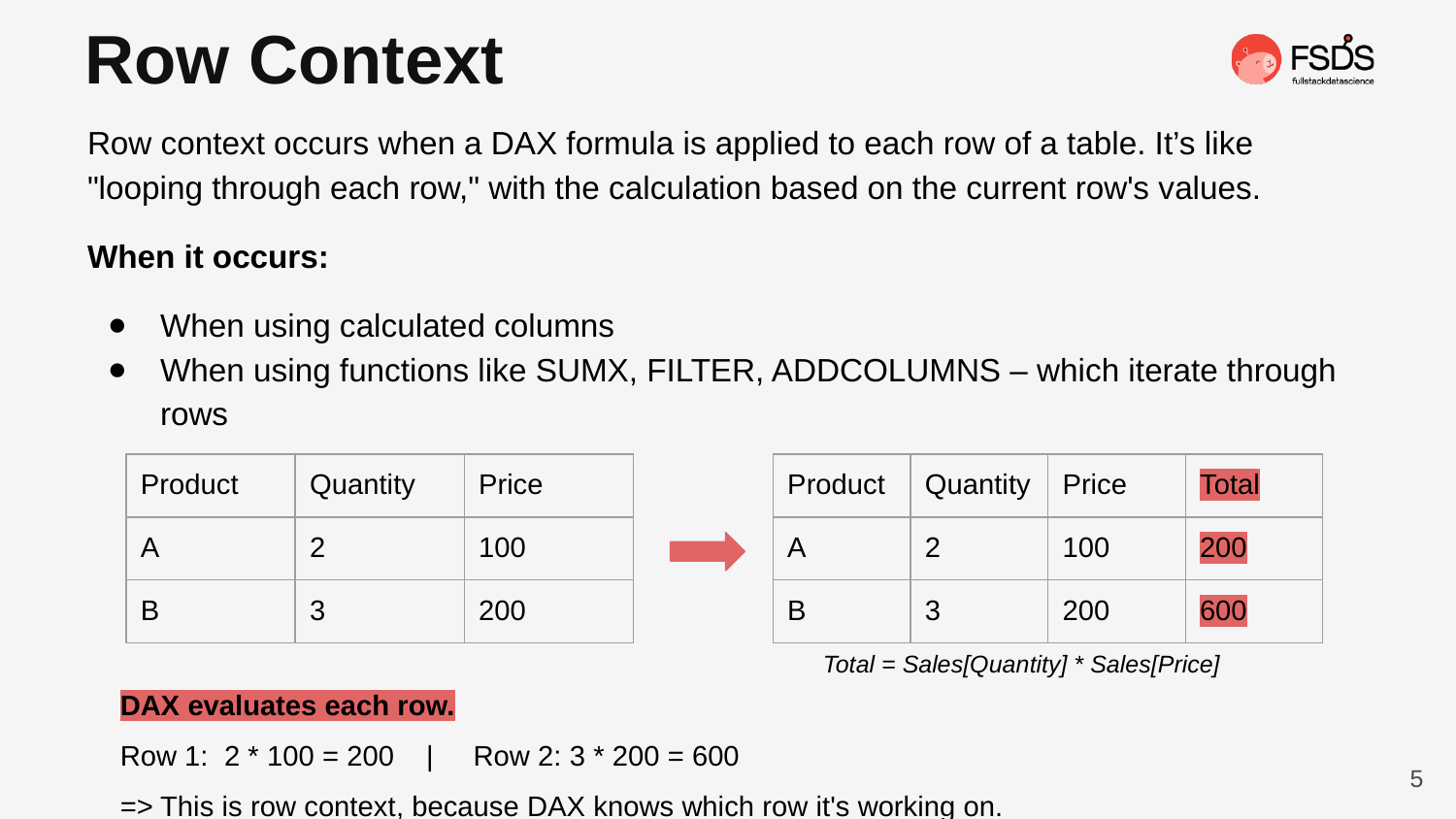

Row Context

Row context occurs when a DAX formula is applied to each row of a table. It’s like "looping through each row," with the calculation based on the current row's values.
When it occurs:
When using calculated columns
When using functions like SUMX, FILTER, ADDCOLUMNS – which iterate through rows

| Product | Quantity | Price |
| --- | --- | --- |
| A | 2 | 100 |
| B | 3 | 200 |
| Product | Quantity | Price | Total |
| --- | --- | --- | --- |
| A | 2 | 100 | 200 |
| B | 3 | 200 | 600 |

Total = Sales[Quantity] * Sales[Price]

DAX evaluates each row.
Row 1:  2 * 100 = 200    |     Row 2: 3 * 200 = 600
=> This is row context, because DAX knows which row it's working on.
5